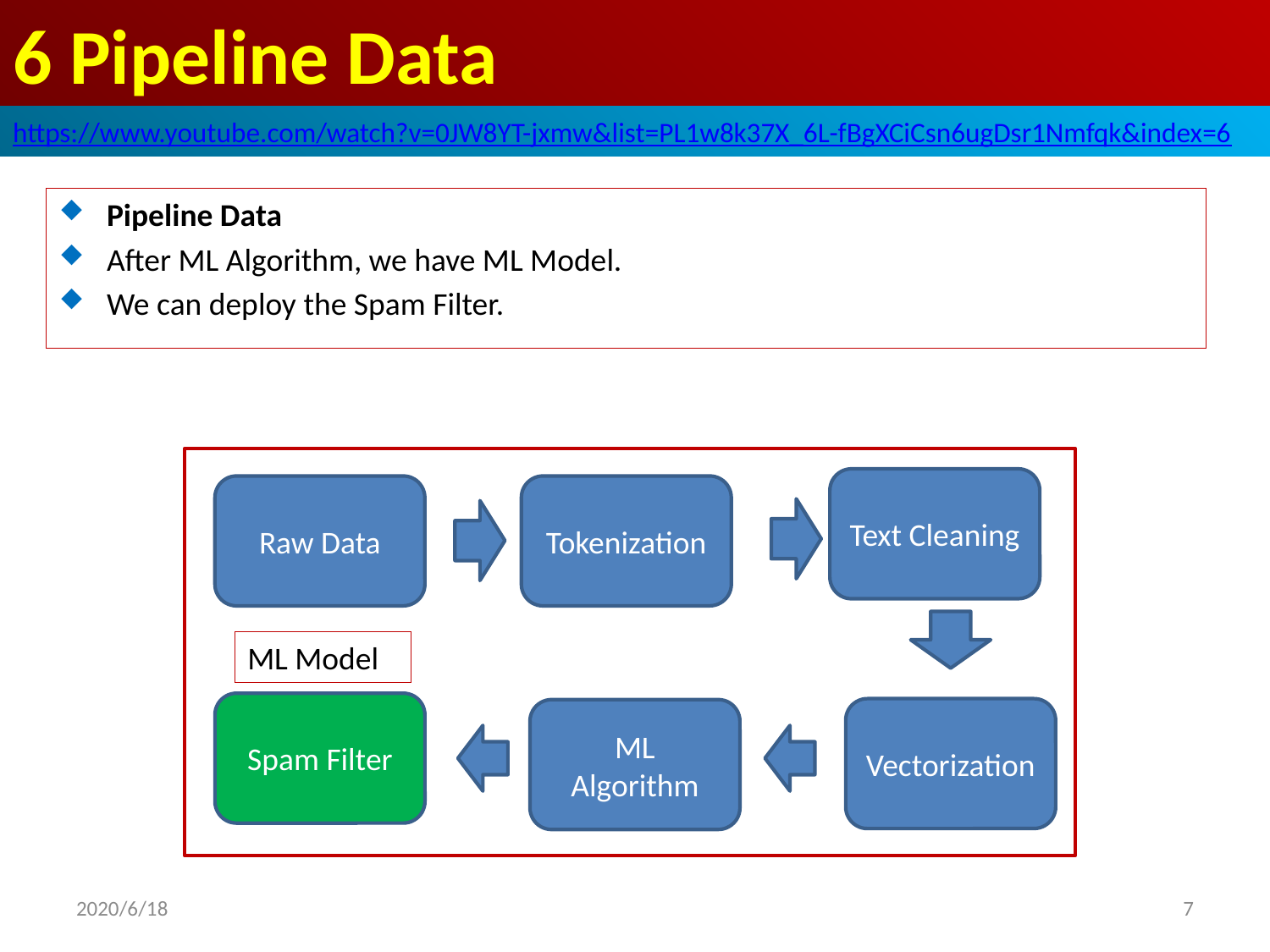

# 6 Pipeline Data
https://www.youtube.com/watch?v=0JW8YT-jxmw&list=PL1w8k37X_6L-fBgXCiCsn6ugDsr1Nmfqk&index=6
Pipeline Data
After ML Algorithm, we have ML Model.
We can deploy the Spam Filter.

Text Cleaning
Raw Data
Tokenization

ML Model
Spam Filter
Vectorization
ML Algorithm

2020/6/18
7